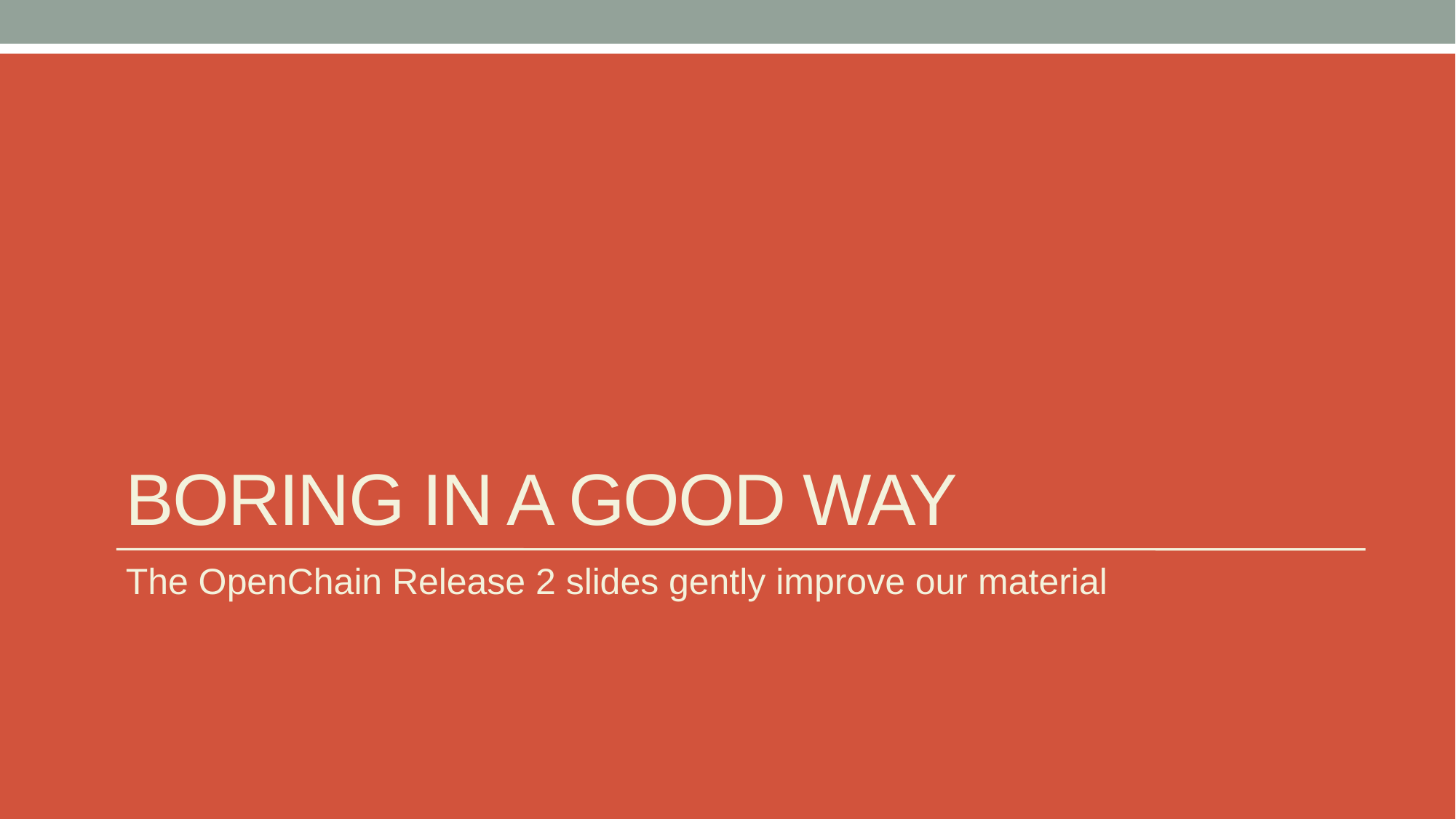

# Boring in a good way
The OpenChain Release 2 slides gently improve our material